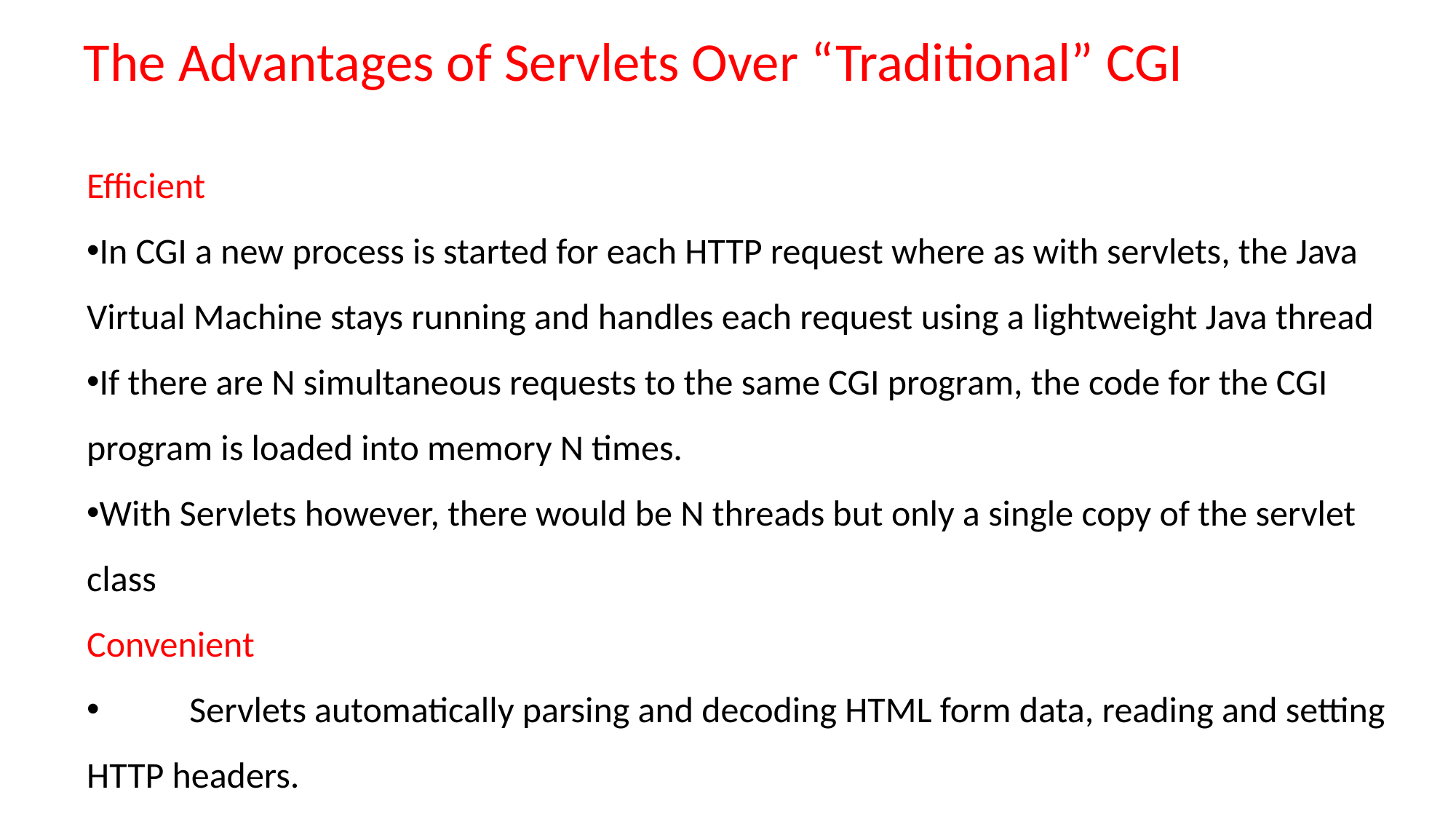

# The Advantages of Servlets Over “Traditional” CGI
Efficient
In CGI a new process is started for each HTTP request where as with servlets, the Java Virtual Machine stays running and handles each request using a lightweight Java thread
If there are N simultaneous requests to the same CGI program, the code for the CGI program is loaded into memory N times.
With Servlets however, there would be N threads but only a single copy of the servlet class
Convenient
           Servlets automatically parsing and decoding HTML form data, reading and setting HTTP headers.